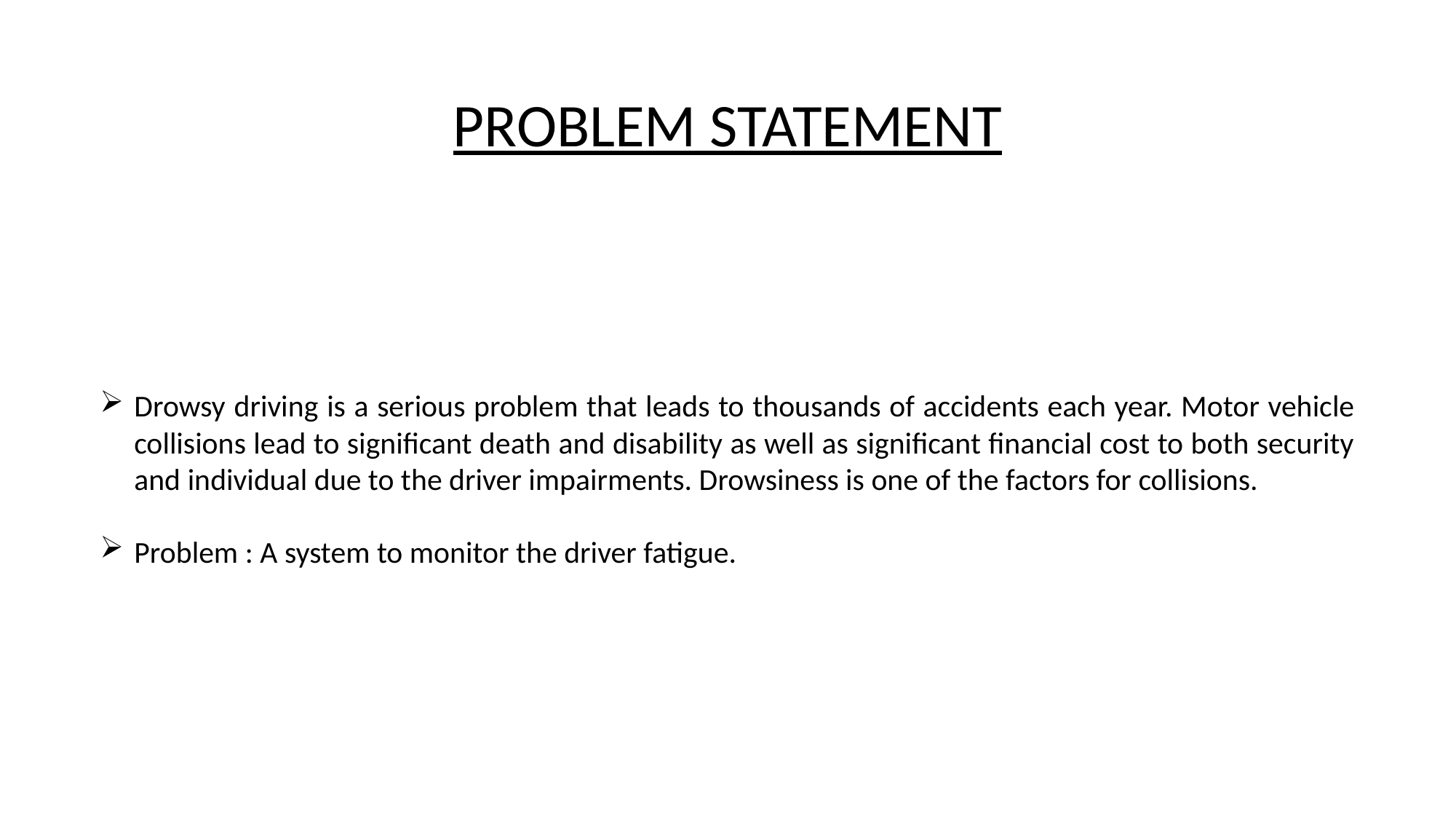

# PROBLEM STATEMENT
Drowsy driving is a serious problem that leads to thousands of accidents each year. Motor vehicle collisions lead to significant death and disability as well as significant financial cost to both security and individual due to the driver impairments. Drowsiness is one of the factors for collisions.

Problem : A system to monitor the driver fatigue.